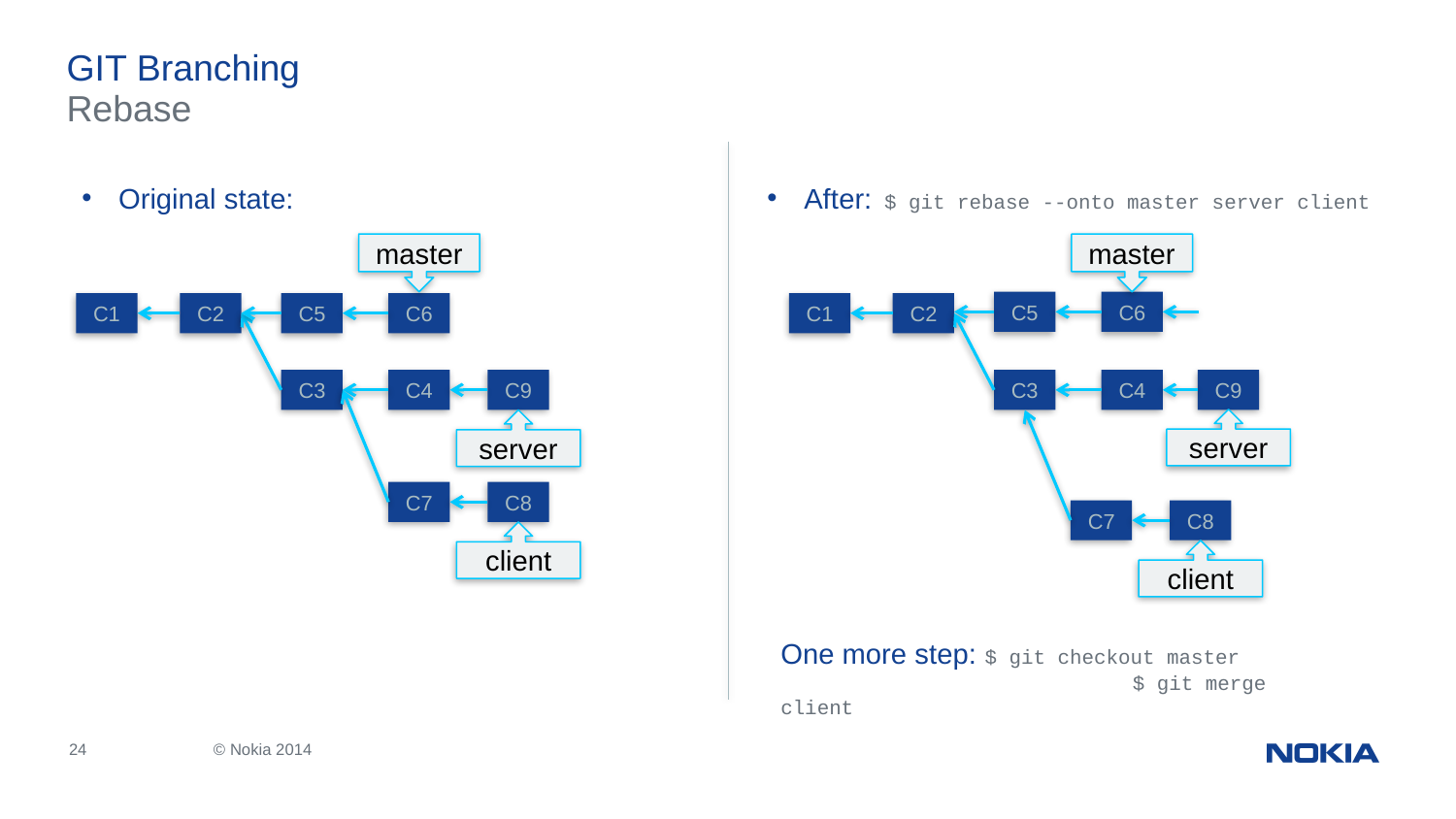

# GIT Branching
Rebase
Original state:
After: $ git rebase --onto master server client
master
master
C5
C6
C1
C2
C5
C6
C1
C2
C3
C4
C9
C3
C4
C9
server
server
C7
C8
C7
C8
client
client
One more step: $ git checkout master
		     $ git merge client